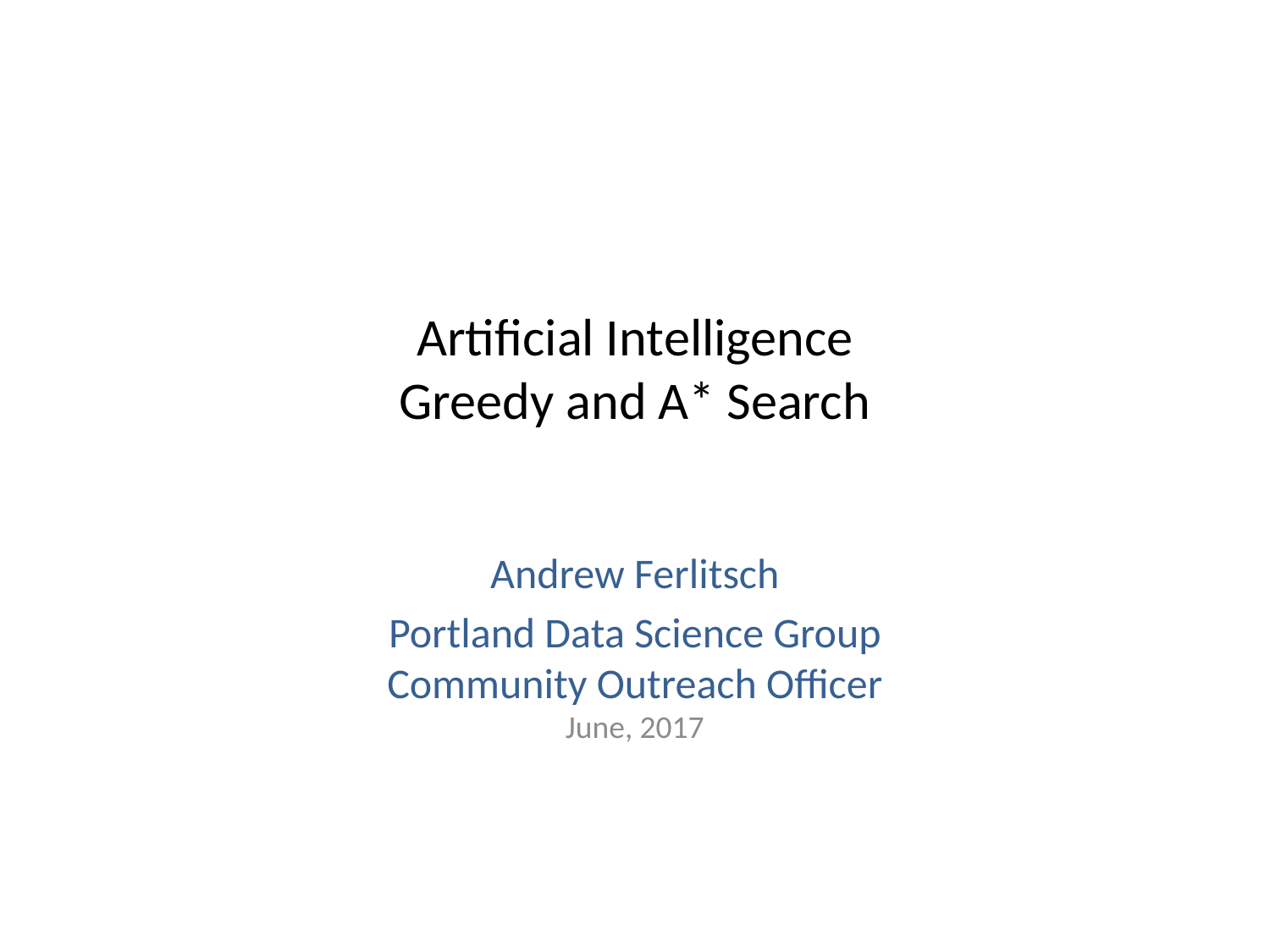

# Artificial Intelligence Greedy and A* Search
Andrew Ferlitsch
Portland Data Science Group
Community Outreach Officer
June, 2017